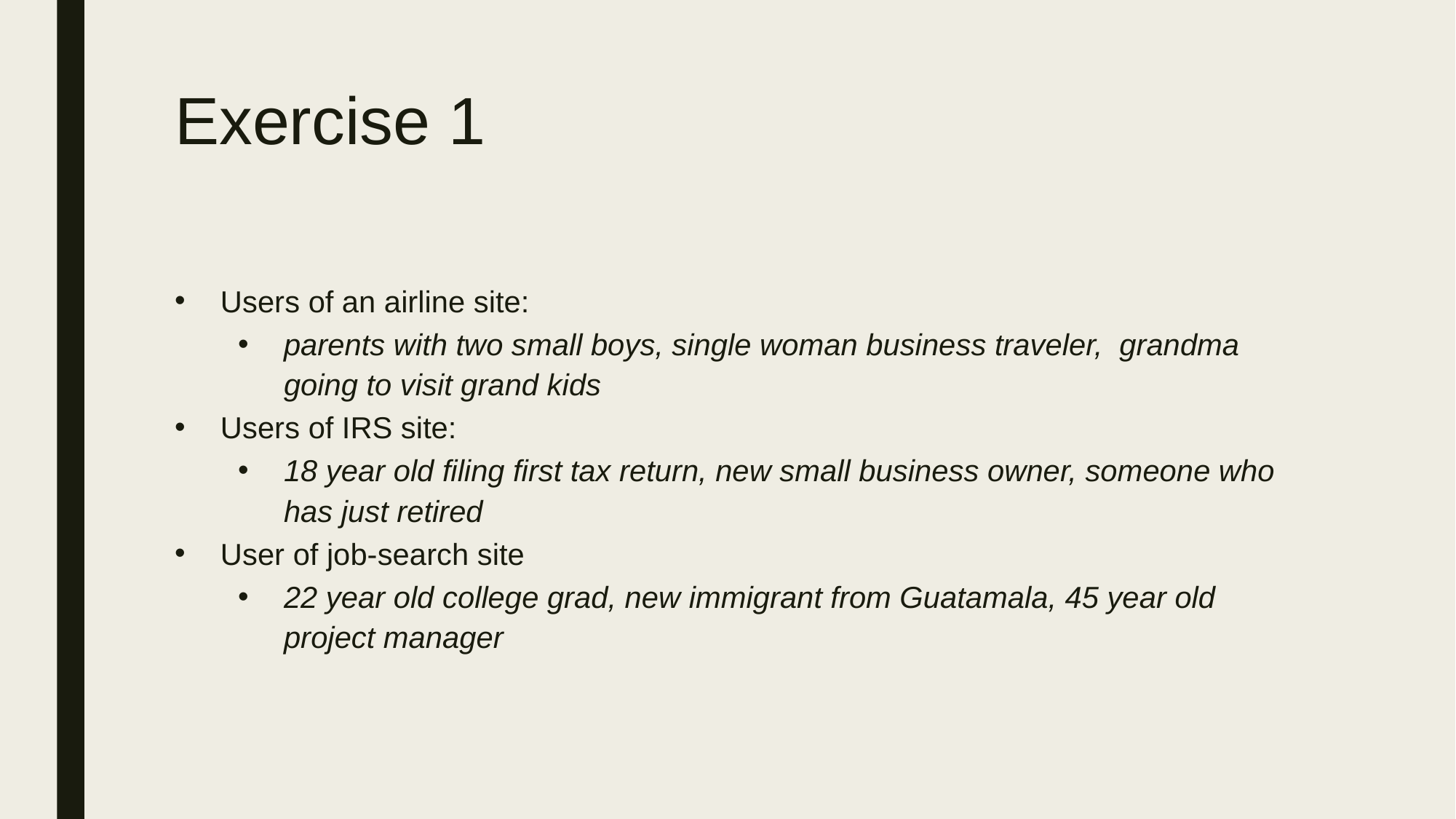

# Exercise 1
Users of an airline site:
parents with two small boys, single woman business traveler,  grandma going to visit grand kids
Users of IRS site:
18 year old filing first tax return, new small business owner, someone who has just retired
User of job-search site
22 year old college grad, new immigrant from Guatamala, 45 year old project manager